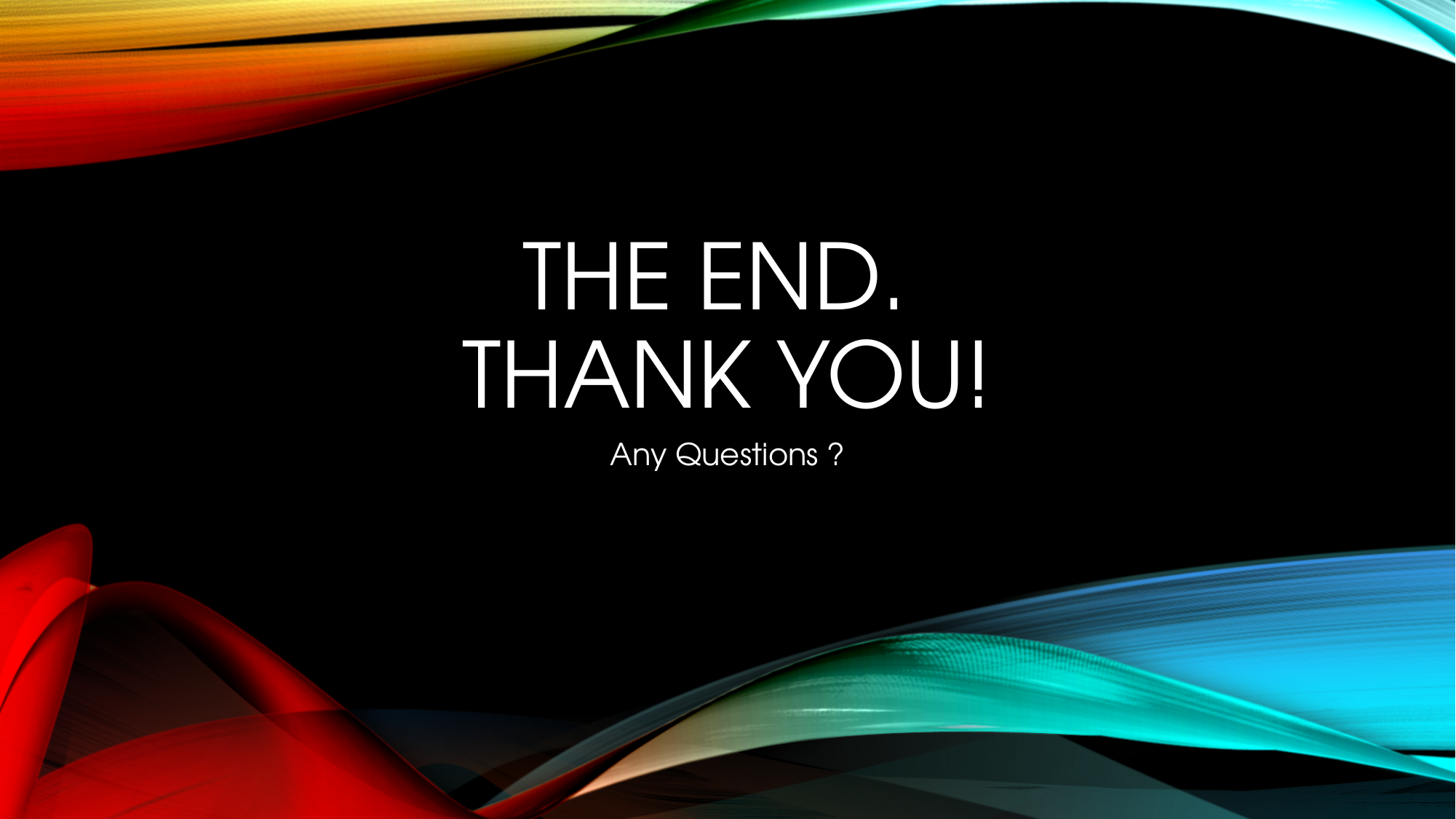

# The End. Thank You!
Any Questions ?